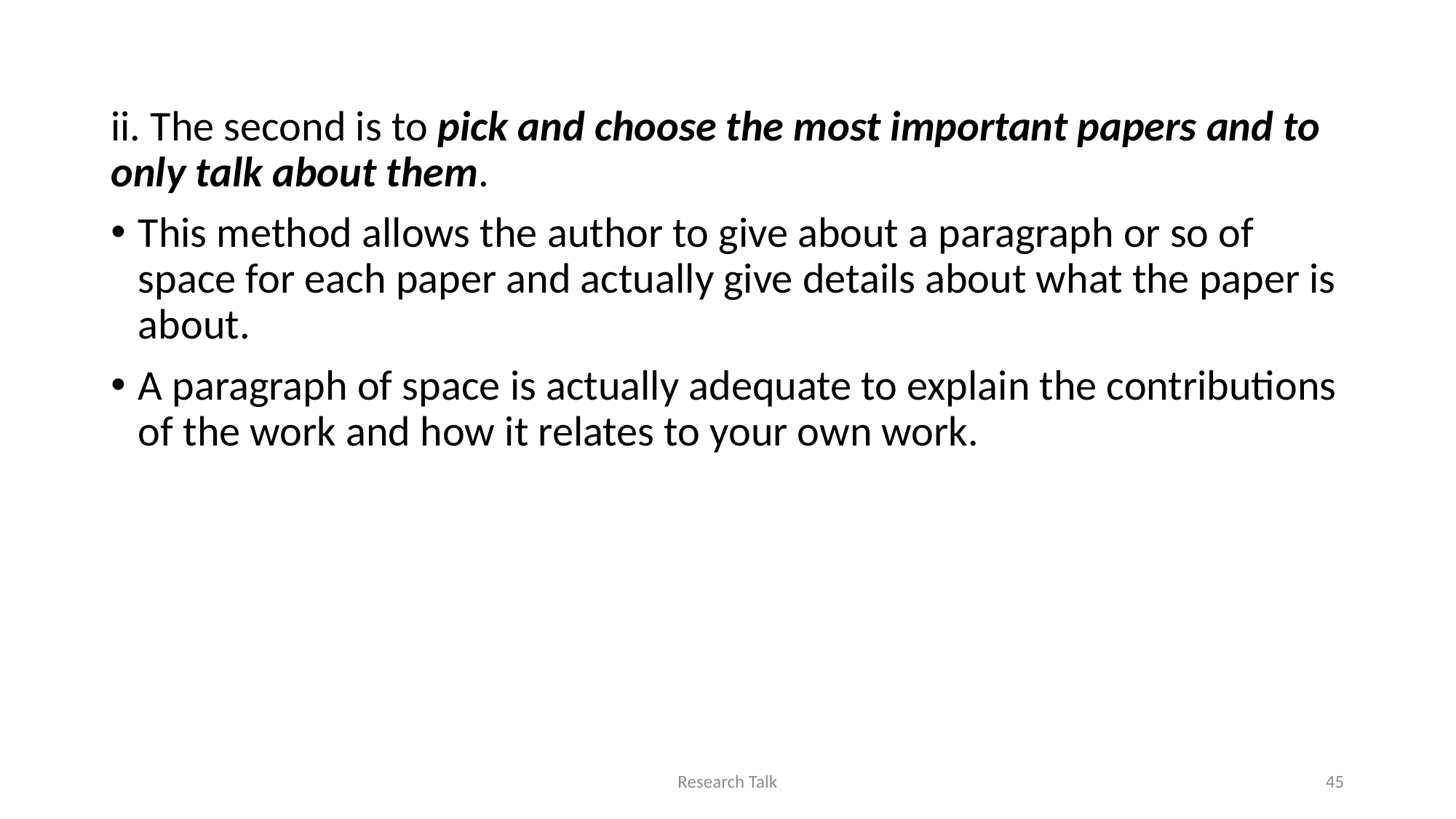

ii. The second is to pick and choose the most important papers and to only talk about them.
This method allows the author to give about a paragraph or so of space for each paper and actually give details about what the paper is about.
A paragraph of space is actually adequate to explain the contributions of the work and how it relates to your own work.
Research Talk
45